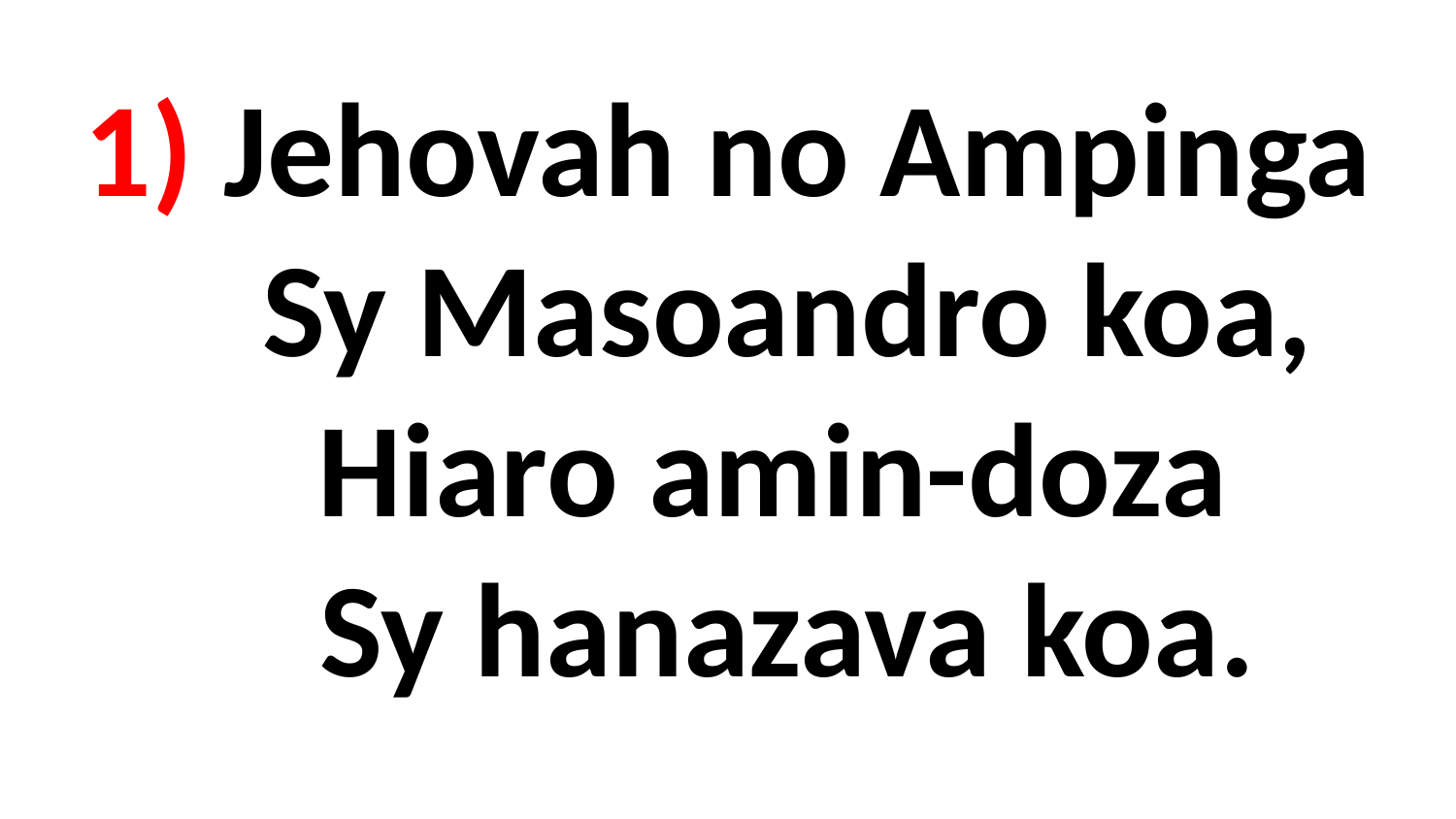

# 1) Jehovah no Ampinga Sy Masoandro koa, Hiaro amin-doza Sy hanazava koa.